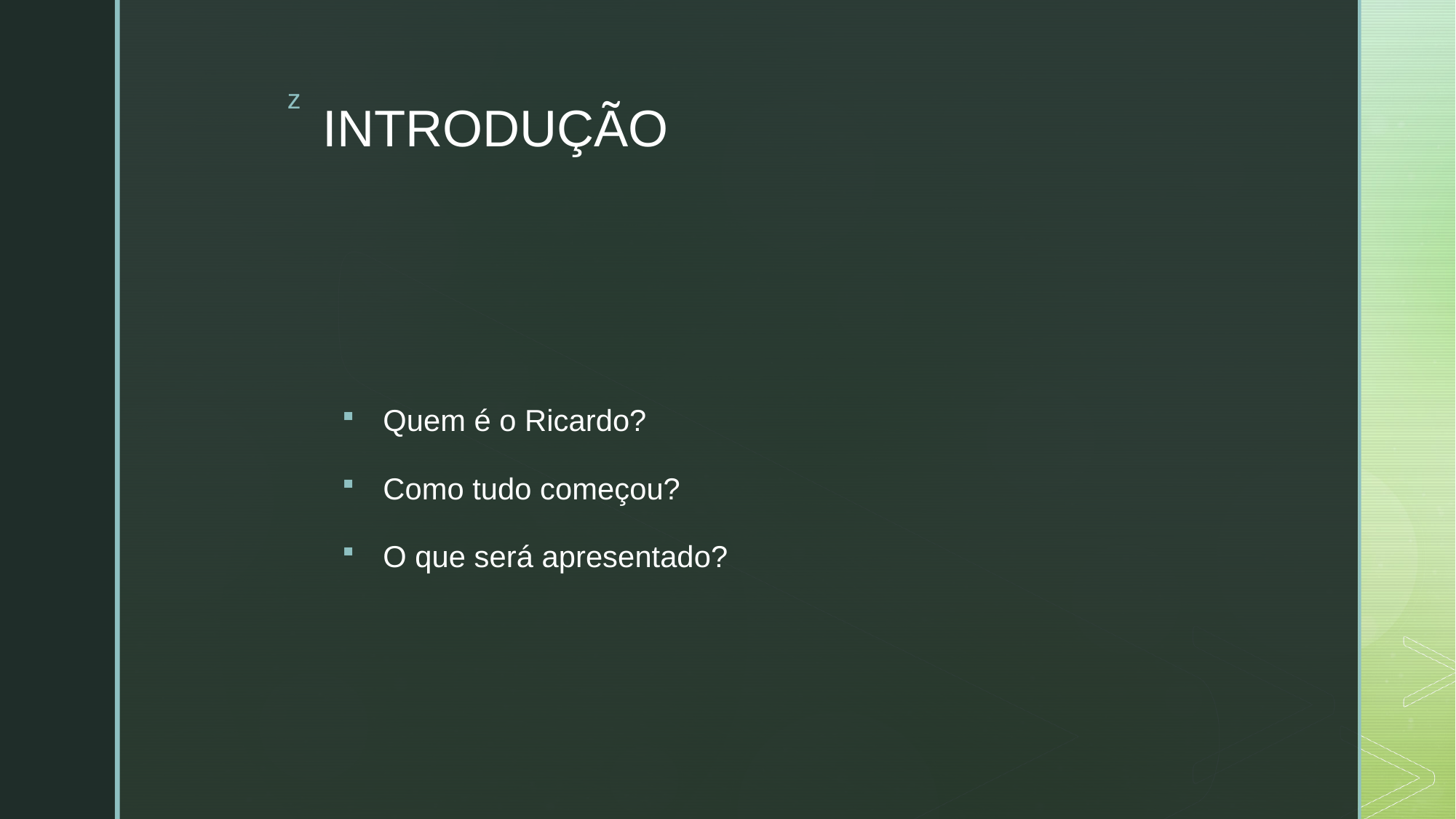

# INTRODUÇÃO
Quem é o Ricardo?
Como tudo começou?
O que será apresentado?